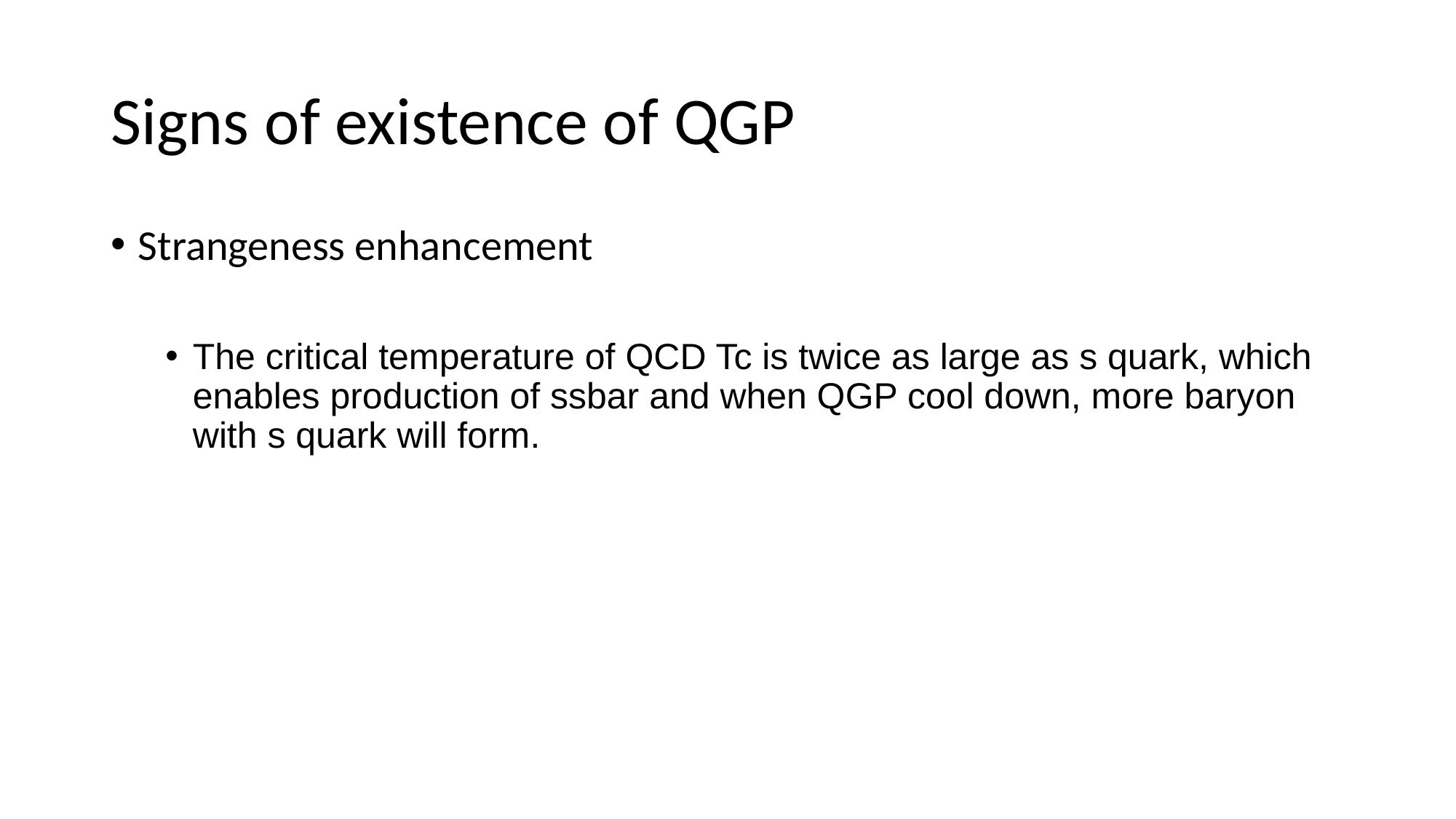

# Signs of existence of QGP
Strangeness enhancement

The critical temperature of QCD Tc is twice as large as s quark, which enables production of ssbar and when QGP cool down, more baryon with s quark will form.
6